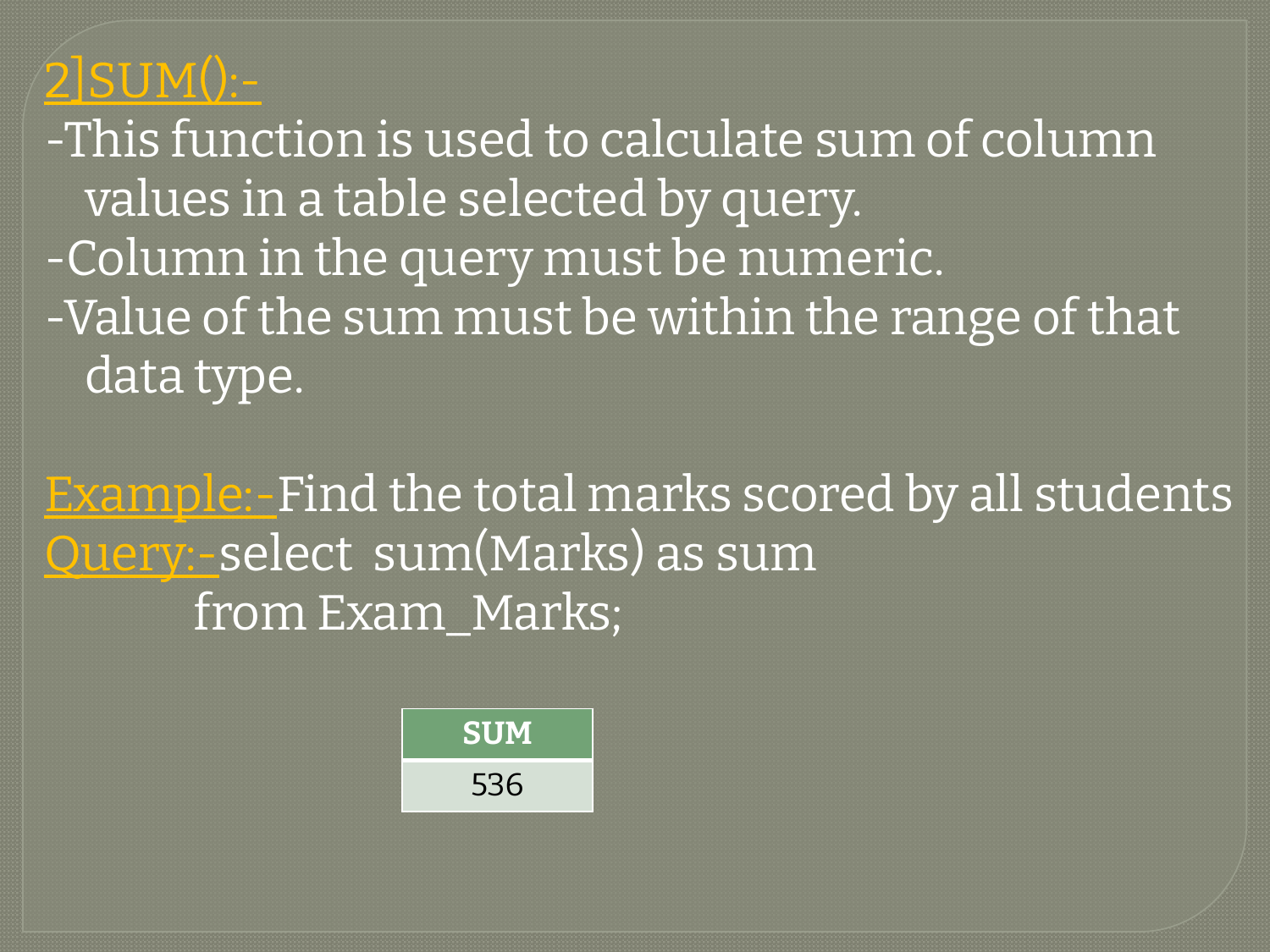

2]SUM():-
-This function is used to calculate sum of column values in a table selected by query.
-Column in the query must be numeric.
-Value of the sum must be within the range of that data type.

Example:-Find the total marks scored by all students
Query:-select  sum(Marks) as sum
               from Exam_Marks;

| SUM |
| --- |
| 536 |